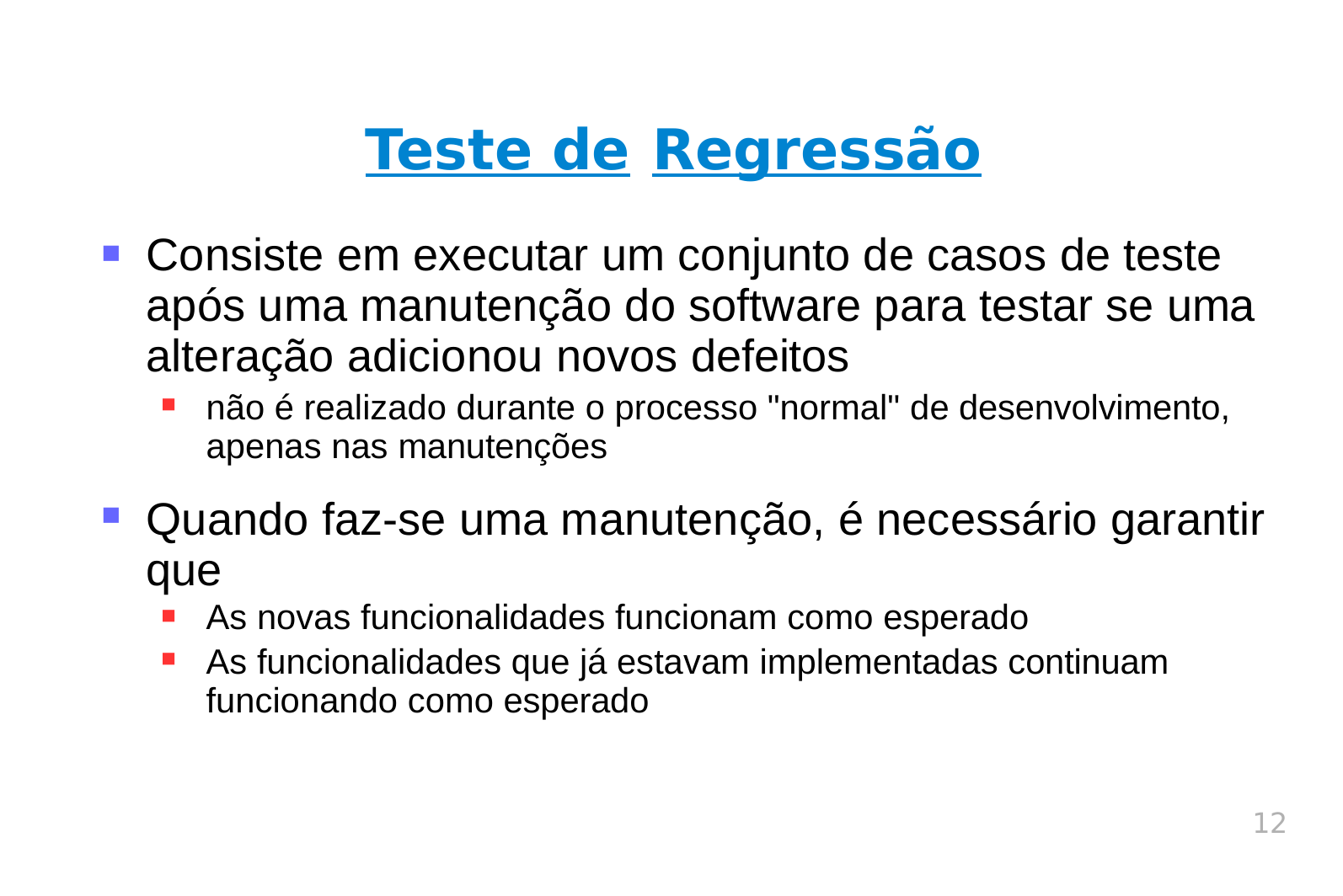

# Teste de	Regressão
Consiste em executar um conjunto de casos de teste após uma manutenção do software para testar se uma alteração adicionou novos defeitos
■
não é realizado durante o processo "normal" de desenvolvimento, apenas nas manutenções
■
Quando faz-se uma manutenção, é necessário garantir que
■
■
■
As novas funcionalidades funcionam como esperado
As funcionalidades que já estavam implementadas continuam funcionando como esperado
12